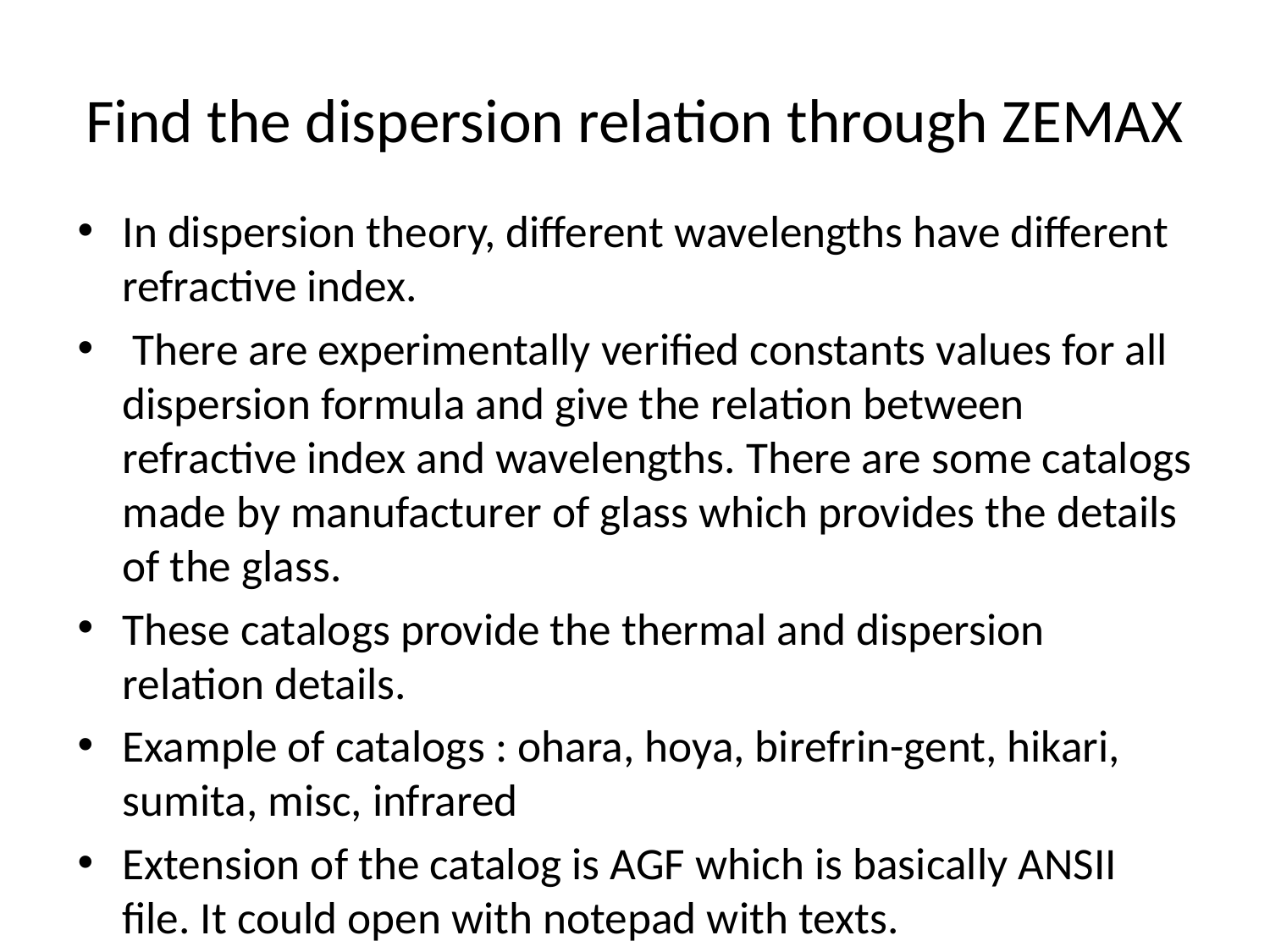

# Find the dispersion relation through ZEMAX
In dispersion theory, different wavelengths have different refractive index.
 There are experimentally verified constants values for all dispersion formula and give the relation between refractive index and wavelengths. There are some catalogs made by manufacturer of glass which provides the details of the glass.
These catalogs provide the thermal and dispersion relation details.
Example of catalogs : ohara, hoya, birefrin-gent, hikari, sumita, misc, infrared
Extension of the catalog is AGF which is basically ANSII file. It could open with notepad with texts.